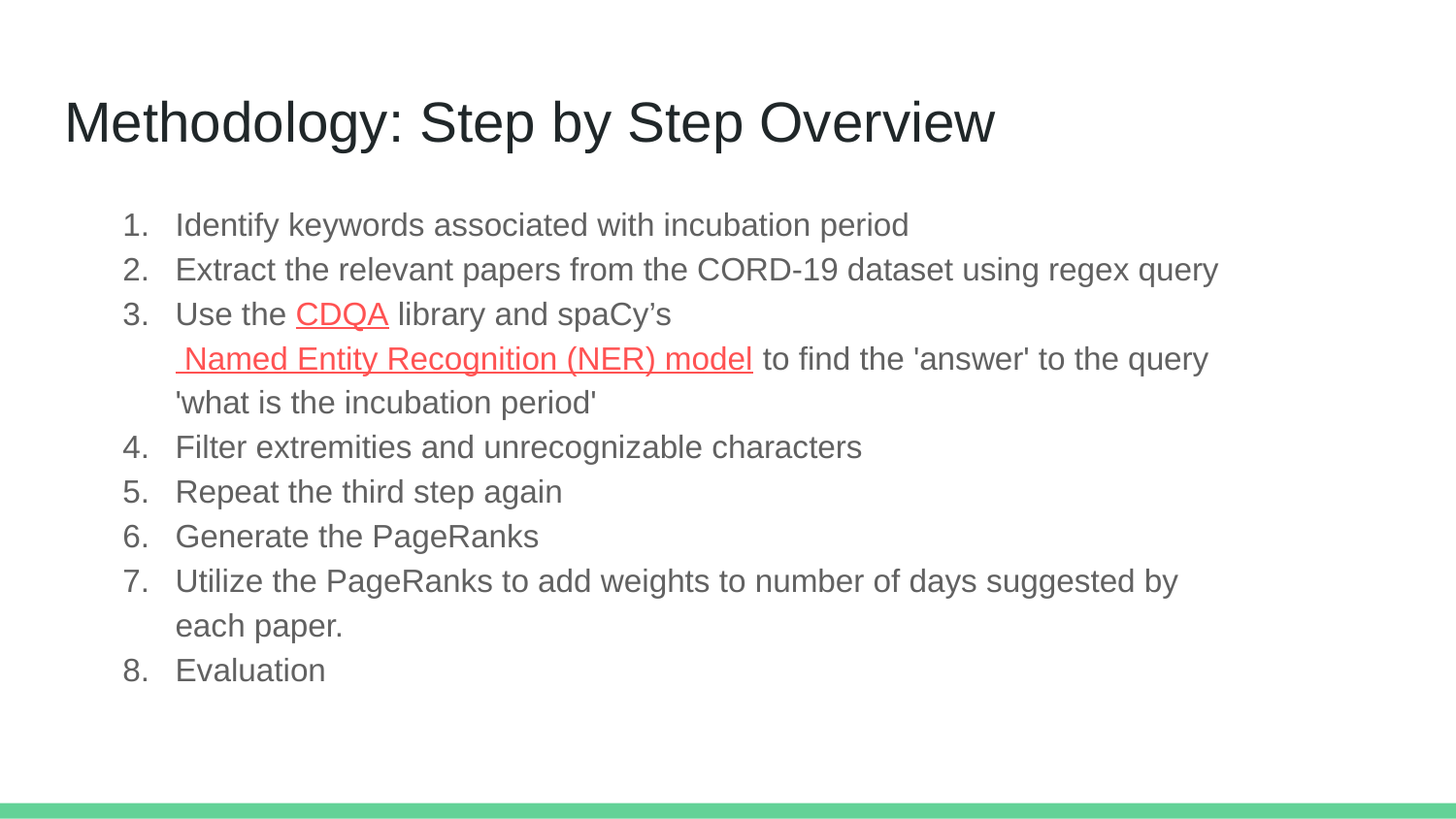

# Methodology: Step by Step Overview
Identify keywords associated with incubation period
Extract the relevant papers from the CORD-19 dataset using regex query
Use the CDQA library and spaCy’s Named Entity Recognition (NER) model to find the 'answer' to the query 'what is the incubation period'
Filter extremities and unrecognizable characters
Repeat the third step again
Generate the PageRanks
Utilize the PageRanks to add weights to number of days suggested by each paper.
Evaluation